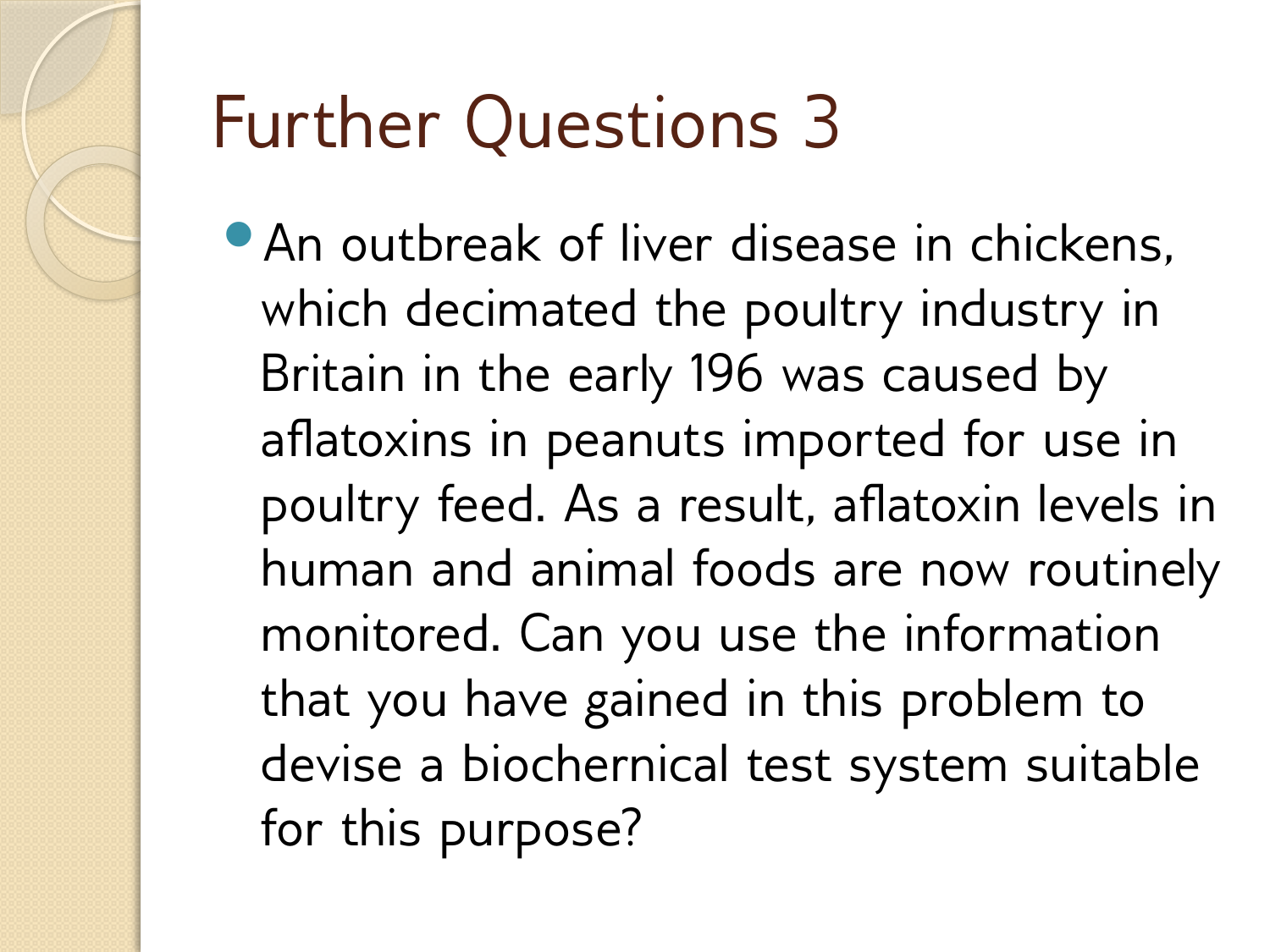

# Further Questions 3
An outbreak of liver disease in chickens, which decimated the poultry industry in Britain in the early 196 was caused by aflatoxins in peanuts imported for use in poultry feed. As a result, aflatoxin levels in human and animal foods are now routinely monitored. Can you use the information that you have gained in this problem to devise a biochernical test system suitable for this purpose?